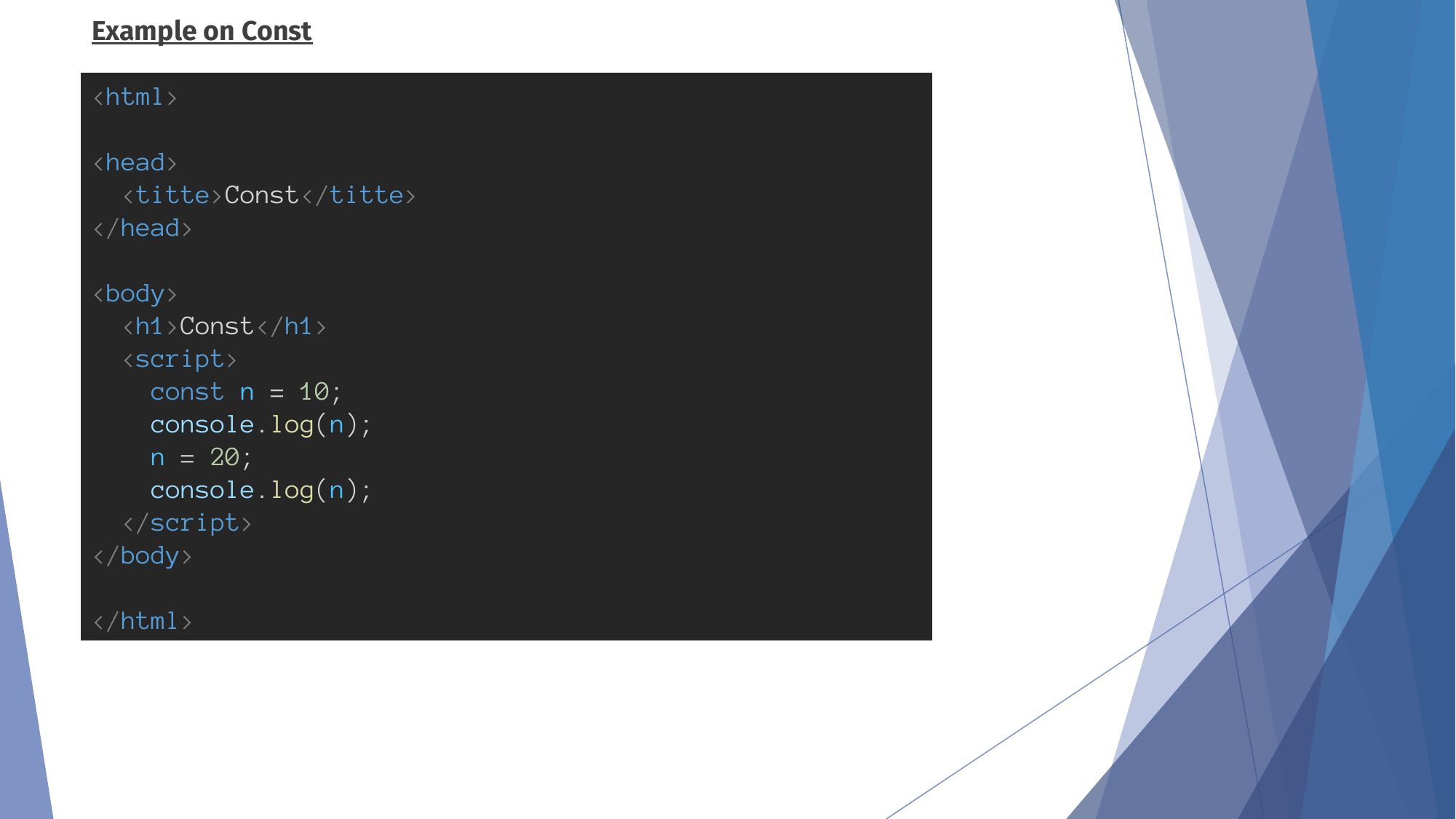

Example on Const
<html>
<head>
  <titte>Const</titte>
</head>
<body>
  <h1>Const</h1>
  <script>
    const n = 10;
    console.log(n);
    n = 20;
    console.log(n);
  </script>
</body>
</html>